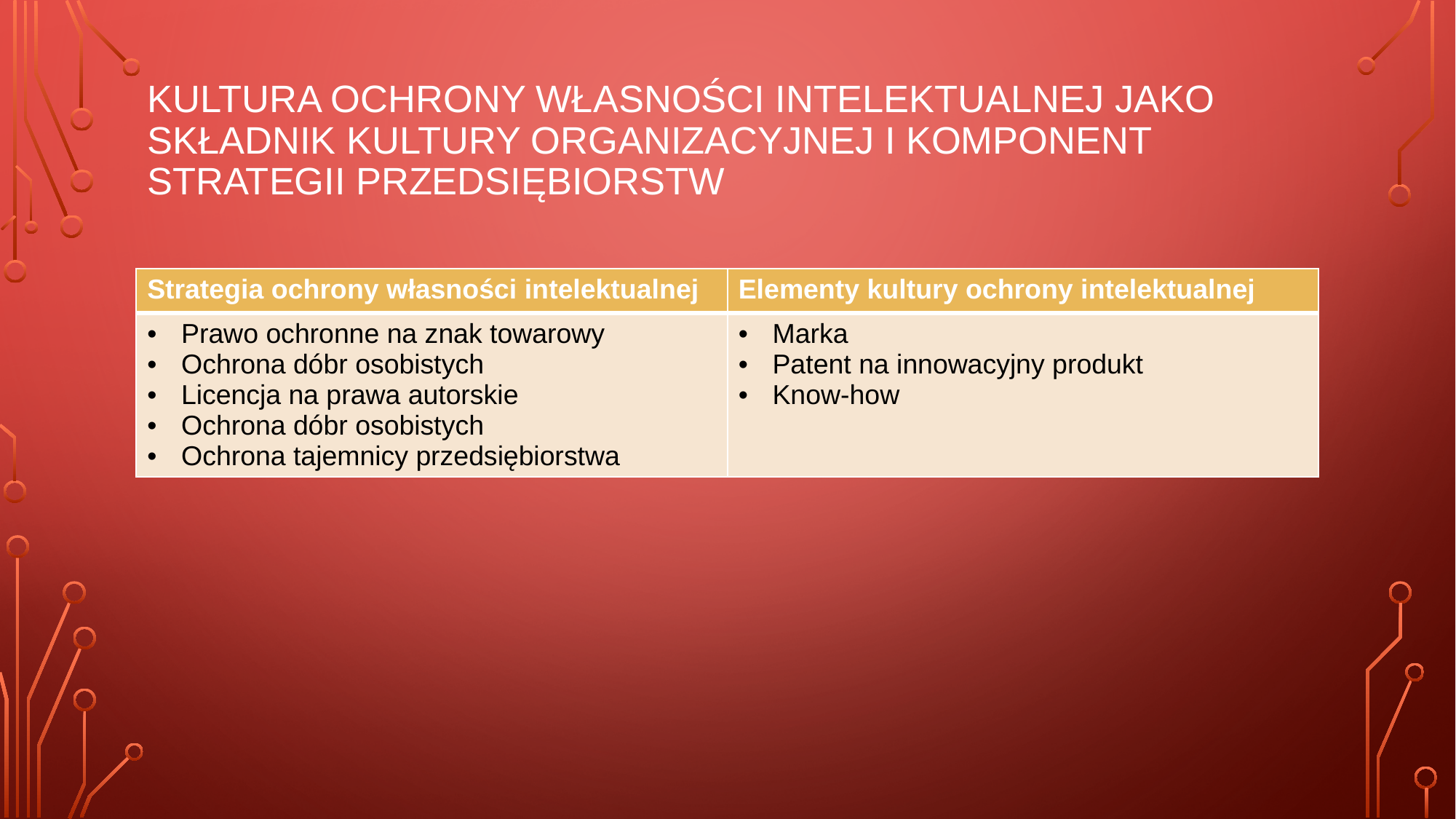

# Kultura ochrony własności intelektualnej jako składnik kultury organizacyjnej i komponent strategii przedsiębiorstw
| Strategia ochrony własności intelektualnej | Elementy kultury ochrony intelektualnej |
| --- | --- |
| Prawo ochronne na znak towarowy Ochrona dóbr osobistych Licencja na prawa autorskie Ochrona dóbr osobistych Ochrona tajemnicy przedsiębiorstwa | Marka Patent na innowacyjny produkt Know-how |